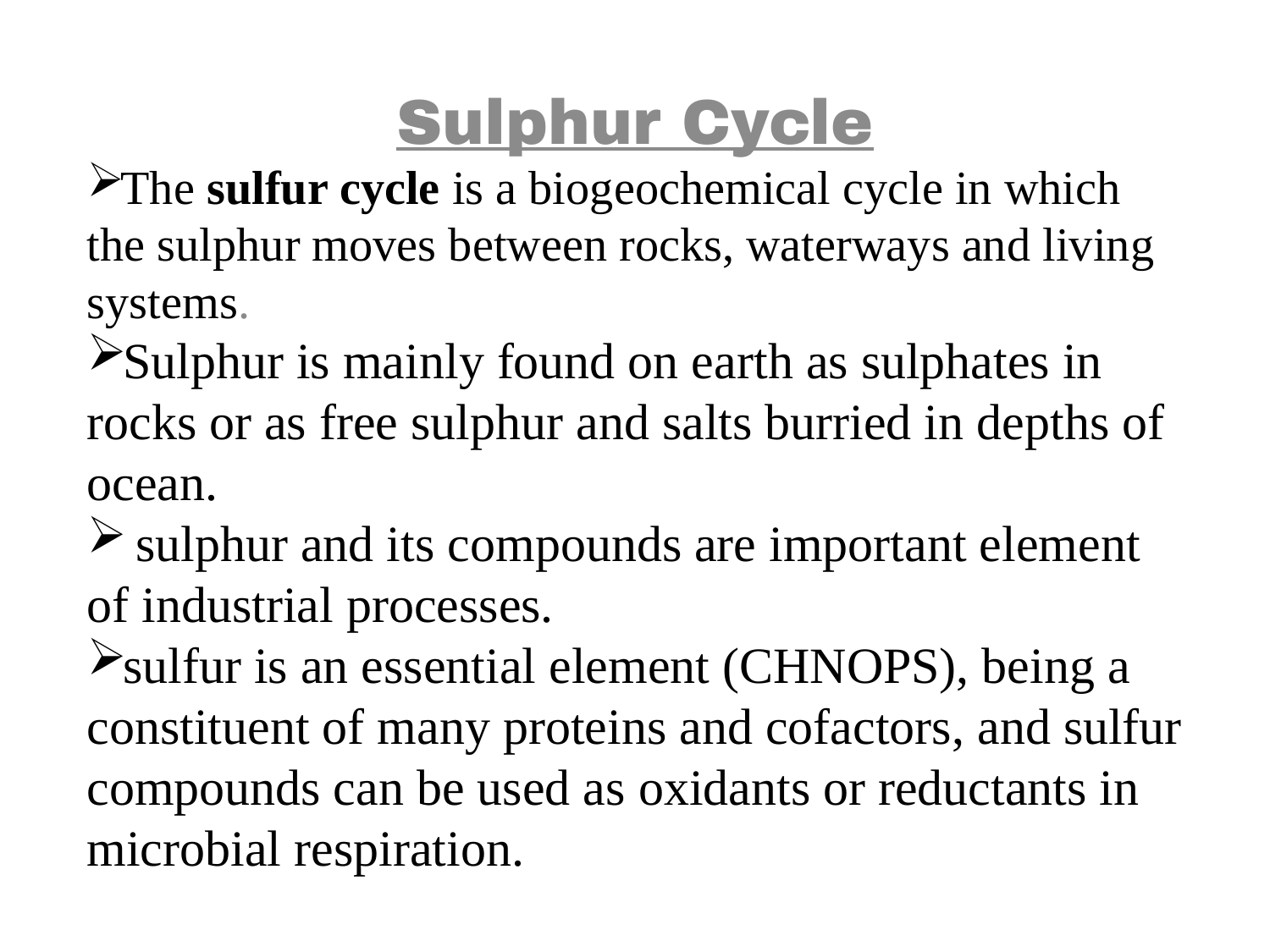

Sulphur Cycle
The sulfur cycle is a biogeochemical cycle in which the sulphur moves between rocks, waterways and living systems.
Sulphur is mainly found on earth as sulphates in rocks or as free sulphur and salts burried in depths of ocean.
 sulphur and its compounds are important element of industrial processes.
sulfur is an essential element (CHNOPS), being a constituent of many proteins and cofactors, and sulfur compounds can be used as oxidants or reductants in microbial respiration.